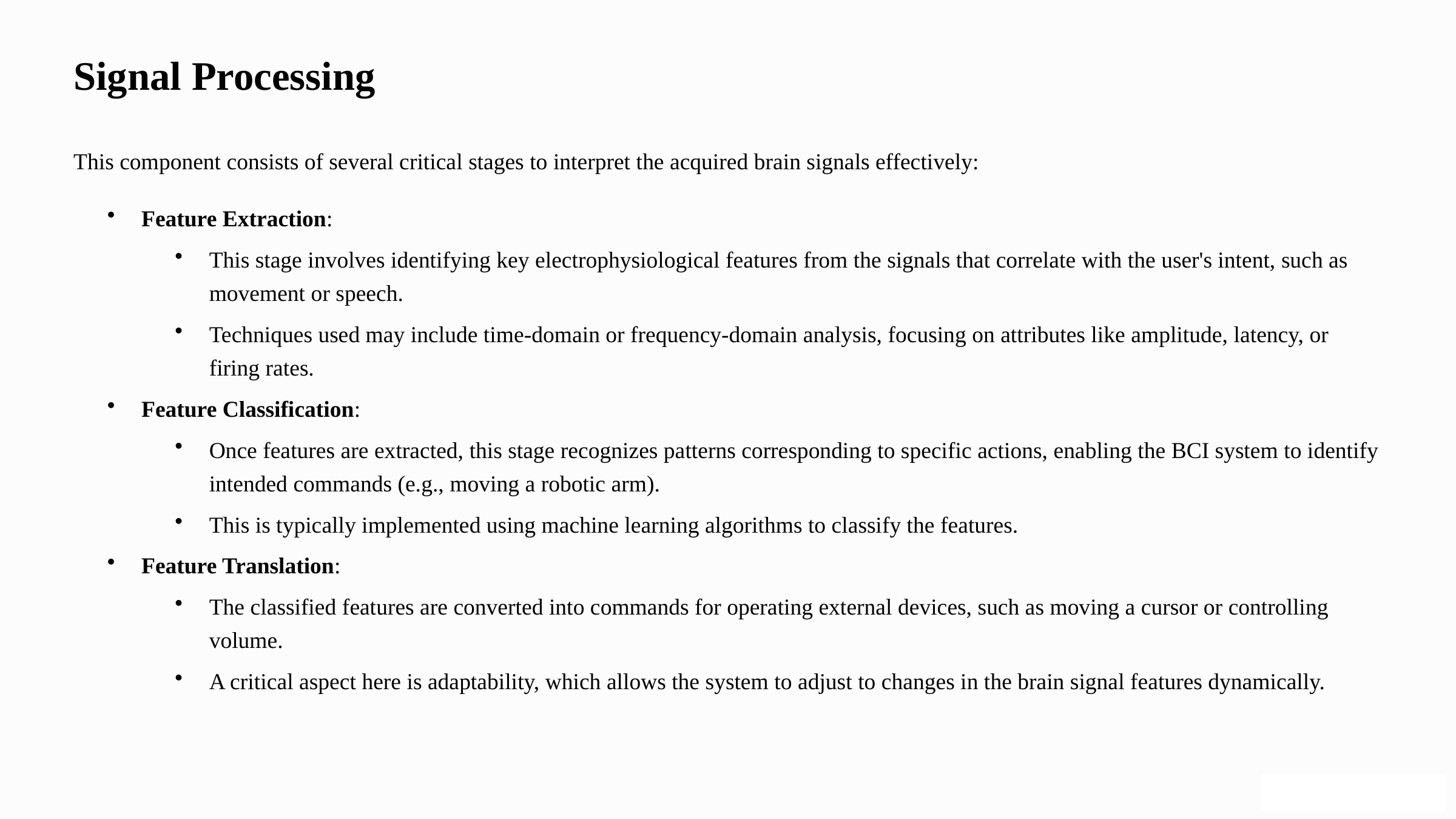

Signal Processing
This component consists of several critical stages to interpret the acquired brain signals effectively:
Feature Extraction:
This stage involves identifying key electrophysiological features from the signals that correlate with the user's intent, such as movement or speech.
Techniques used may include time-domain or frequency-domain analysis, focusing on attributes like amplitude, latency, or firing rates.
Feature Classification:
Once features are extracted, this stage recognizes patterns corresponding to specific actions, enabling the BCI system to identify intended commands (e.g., moving a robotic arm).
This is typically implemented using machine learning algorithms to classify the features.
Feature Translation:
The classified features are converted into commands for operating external devices, such as moving a cursor or controlling volume.
A critical aspect here is adaptability, which allows the system to adjust to changes in the brain signal features dynamically.